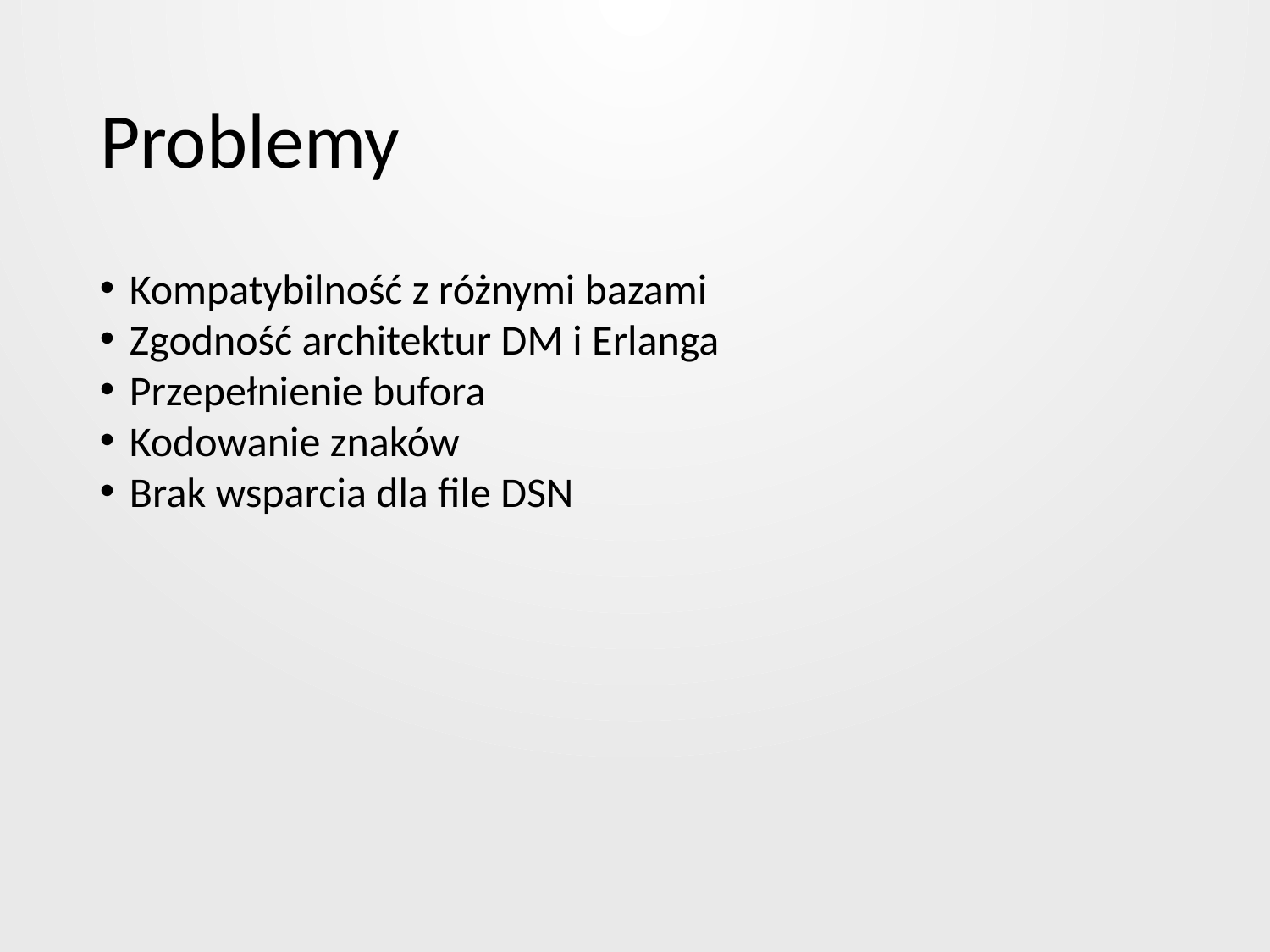

# Problemy
Kompatybilność z różnymi bazami
Zgodność architektur DM i Erlanga
Przepełnienie bufora
Kodowanie znaków
Brak wsparcia dla file DSN